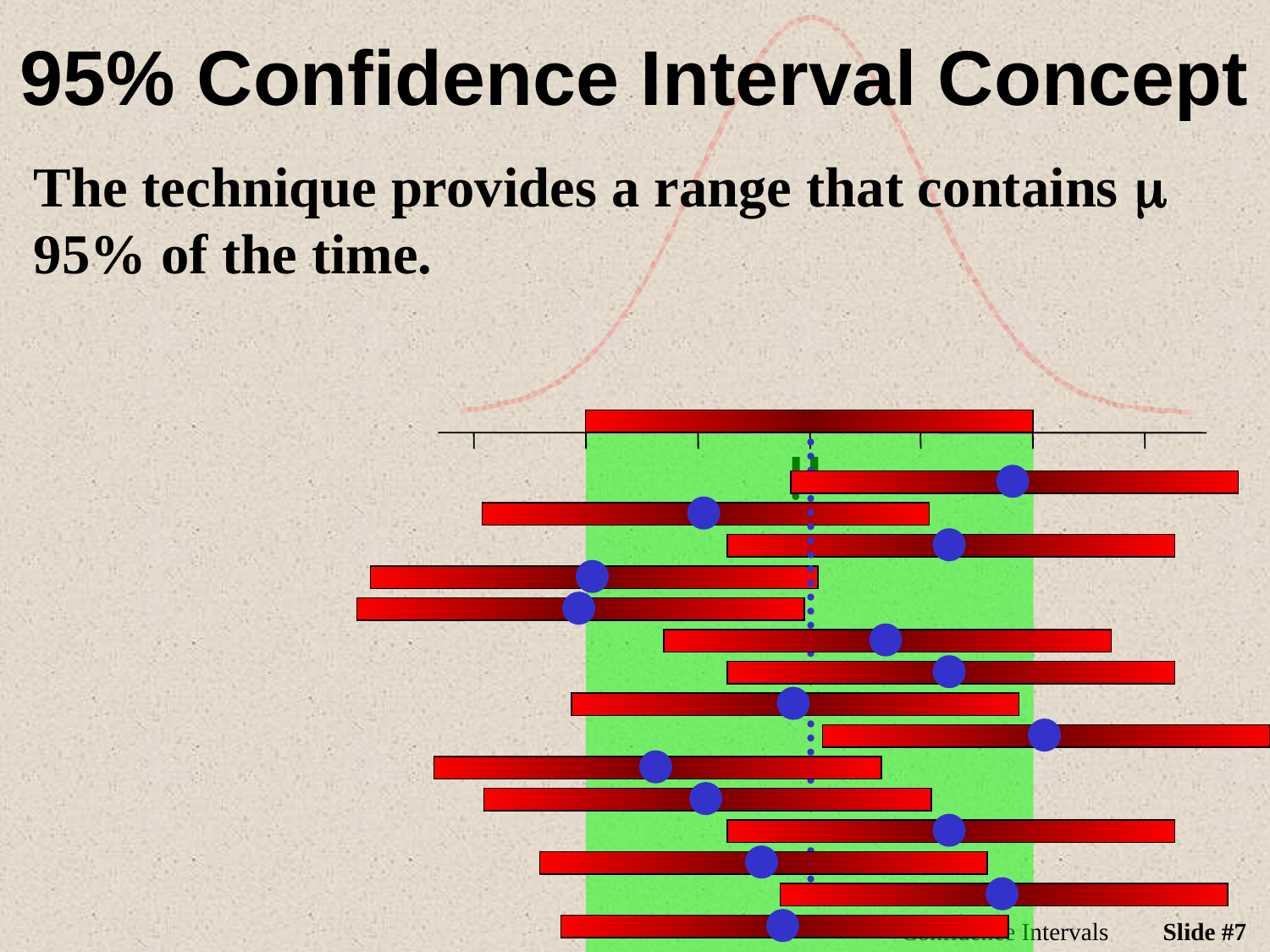

# 95% Confidence Interval Concept

The technique provides a range that contains μ 95% of the time.

μ

Confidence Intervals

Slide #7